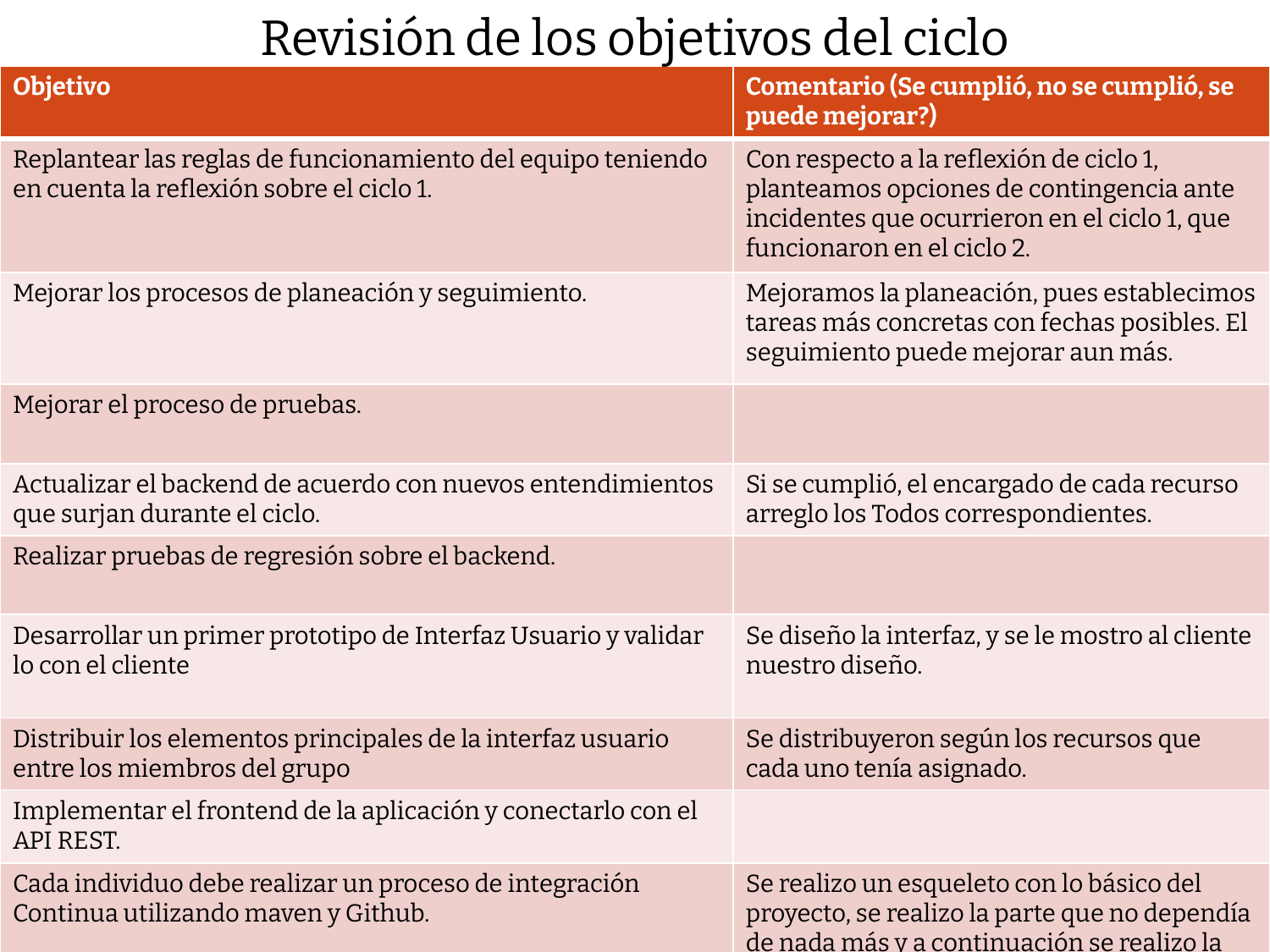

Revisión de los objetivos del ciclo
| Objetivo | Comentario (Se cumplió, no se cumplió, se puede mejorar?) |
| --- | --- |
| Replantear las reglas de funcionamiento del equipo teniendo en cuenta la reflexión sobre el ciclo 1. | Con respecto a la reflexión de ciclo 1, planteamos opciones de contingencia ante incidentes que ocurrieron en el ciclo 1, que funcionaron en el ciclo 2. |
| Mejorar los procesos de planeación y seguimiento. | Mejoramos la planeación, pues establecimos tareas más concretas con fechas posibles. El seguimiento puede mejorar aun más. |
| Mejorar el proceso de pruebas. |  |
| Actualizar el backend de acuerdo con nuevos entendimientos que surjan durante el ciclo. | Si se cumplió, el encargado de cada recurso arreglo los Todos correspondientes. |
| Realizar pruebas de regresión sobre el backend. |  |
| Desarrollar un primer prototipo de Interfaz Usuario y validar lo con el cliente | Se diseño la interfaz, y se le mostro al cliente nuestro diseño. |
| Distribuir los elementos principales de la interfaz usuario entre los miembros del grupo | Se distribuyeron según los recursos que cada uno tenía asignado. |
| Implementar el frontend de la aplicación y conectarlo con el API REST. |  |
| Cada individuo debe realizar un proceso de integración Continua utilizando maven y Github. | Se realizo un esqueleto con lo básico del proyecto, se realizo la parte que no dependía de nada más y a continuación se realizo la unión de todo. |
| Cada individuo debe revisar en Jenkis y Sonarqube los resultados de calidad del proyecto y corregirlos problemas en caso de que existan. | Se estuvo revisando Jenkins constantemente para verificar el estado del proyecto. Sin embargo SonarQube no fuinciono. |
9